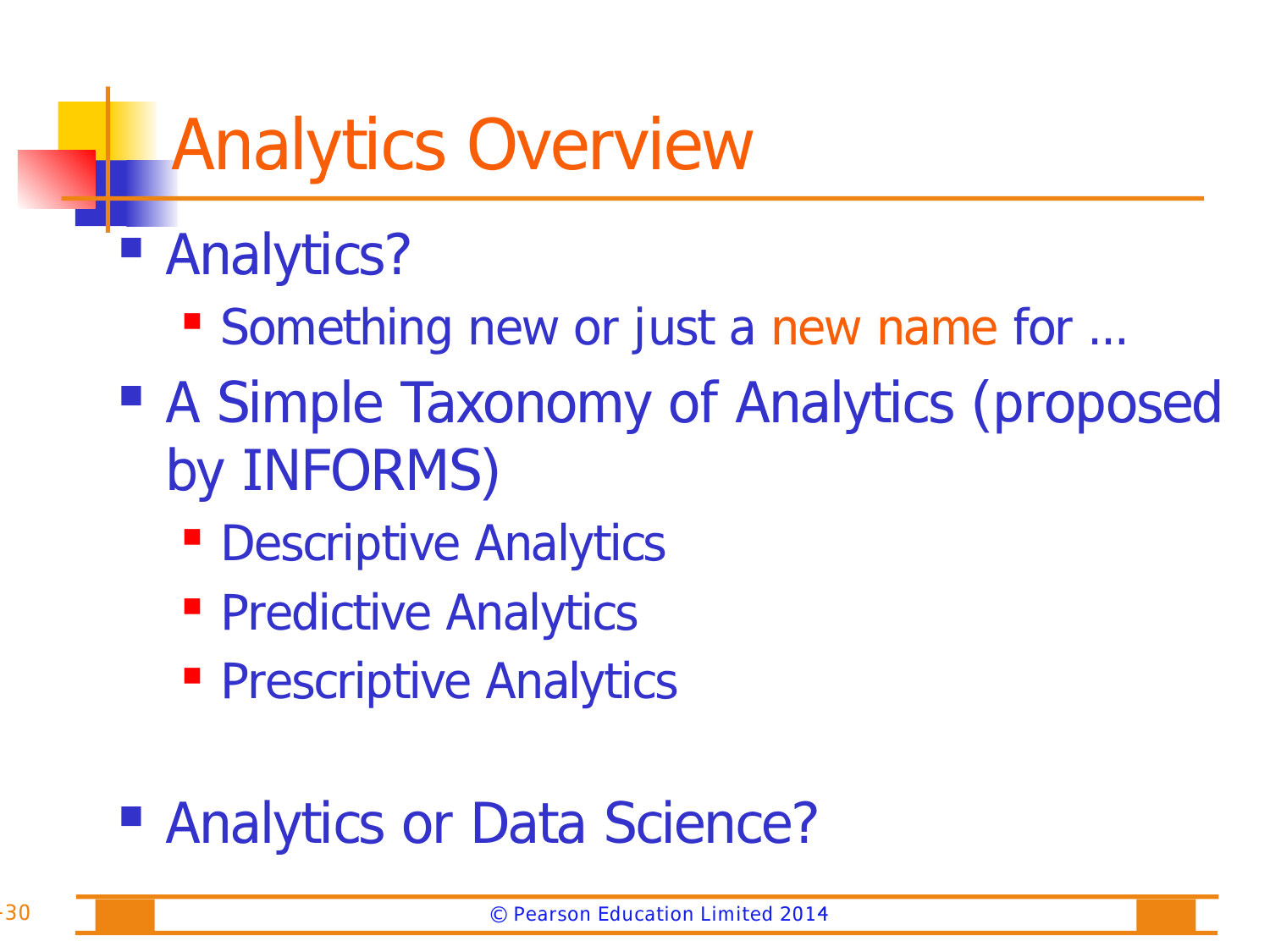

# Analytics Overview
Analytics?
Something new or just a new name for …
A Simple Taxonomy of Analytics (proposed by INFORMS)
Descriptive Analytics
Predictive Analytics
Prescriptive Analytics

Analytics or Data Science?